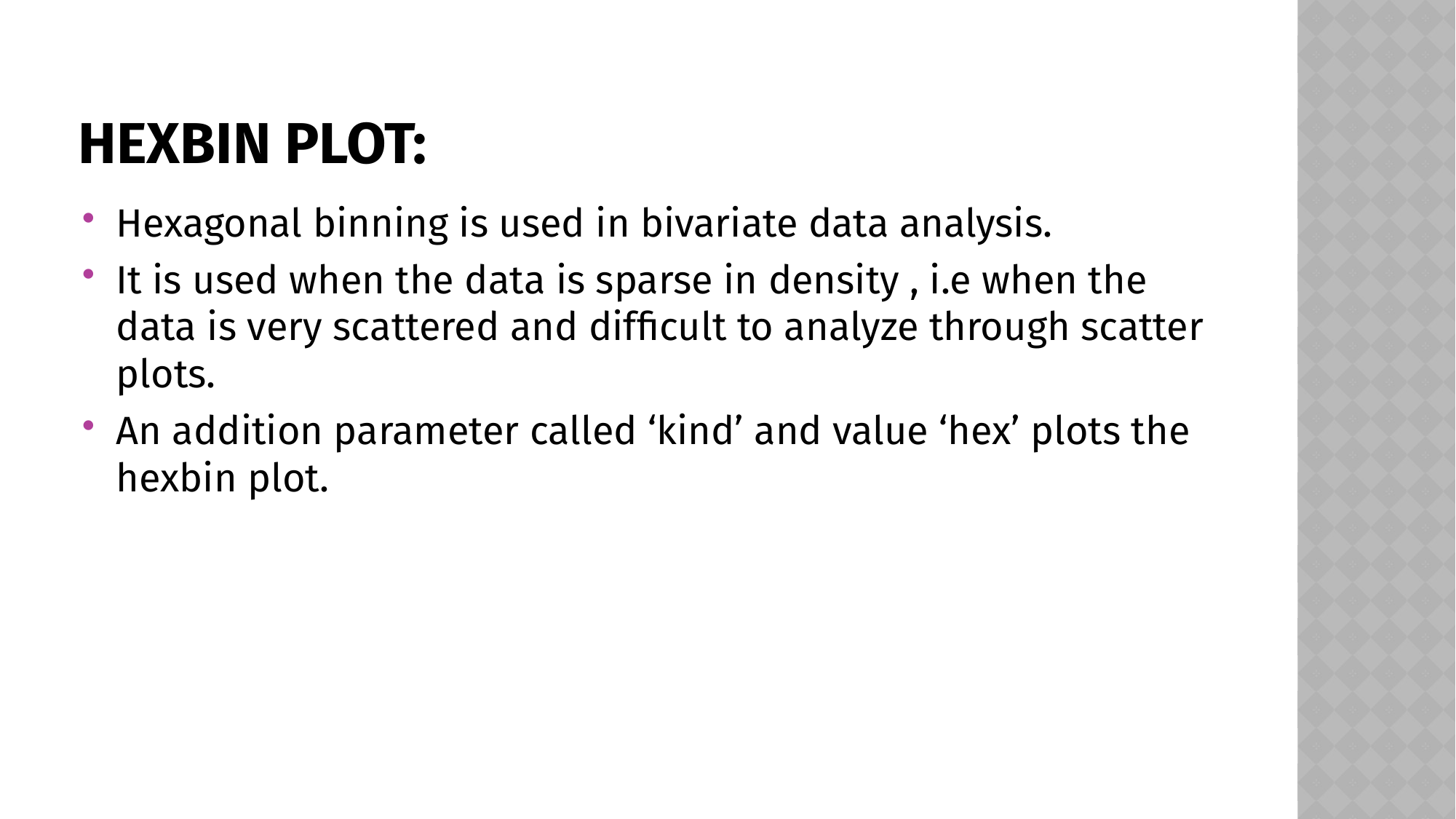

# Hexbin plot:
Hexagonal binning is used in bivariate data analysis.
It is used when the data is sparse in density , i.e when the data is very scattered and difficult to analyze through scatter plots.
An addition parameter called ‘kind’ and value ‘hex’ plots the hexbin plot.